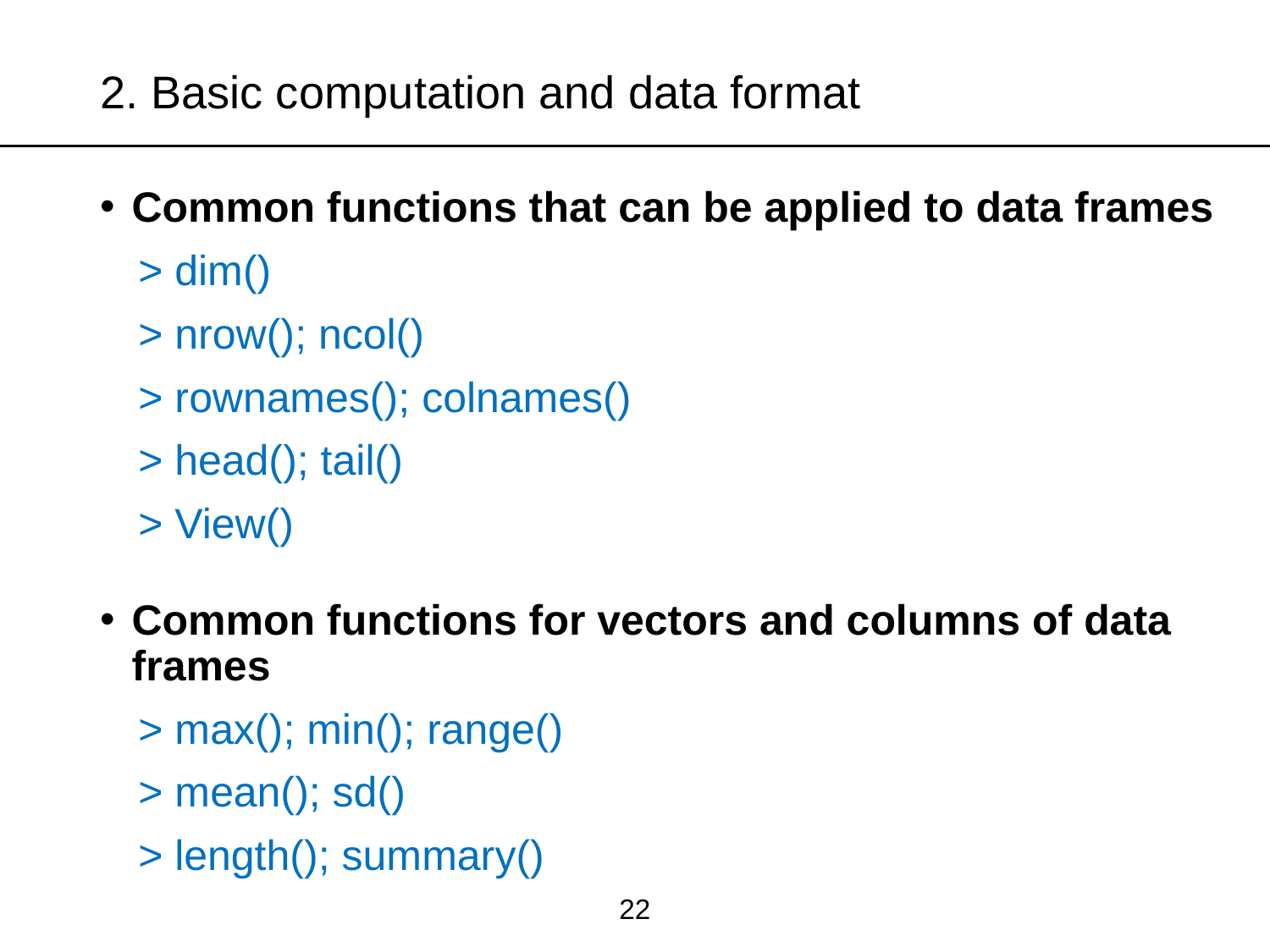

# 2. Basic computation and data format
Common functions that can be applied to data frames
> dim()
> nrow(); ncol()
> rownames(); colnames()
> head(); tail()
> View()

Common functions for vectors and columns of data frames
> max(); min(); range()
> mean(); sd()
> length(); summary()

22